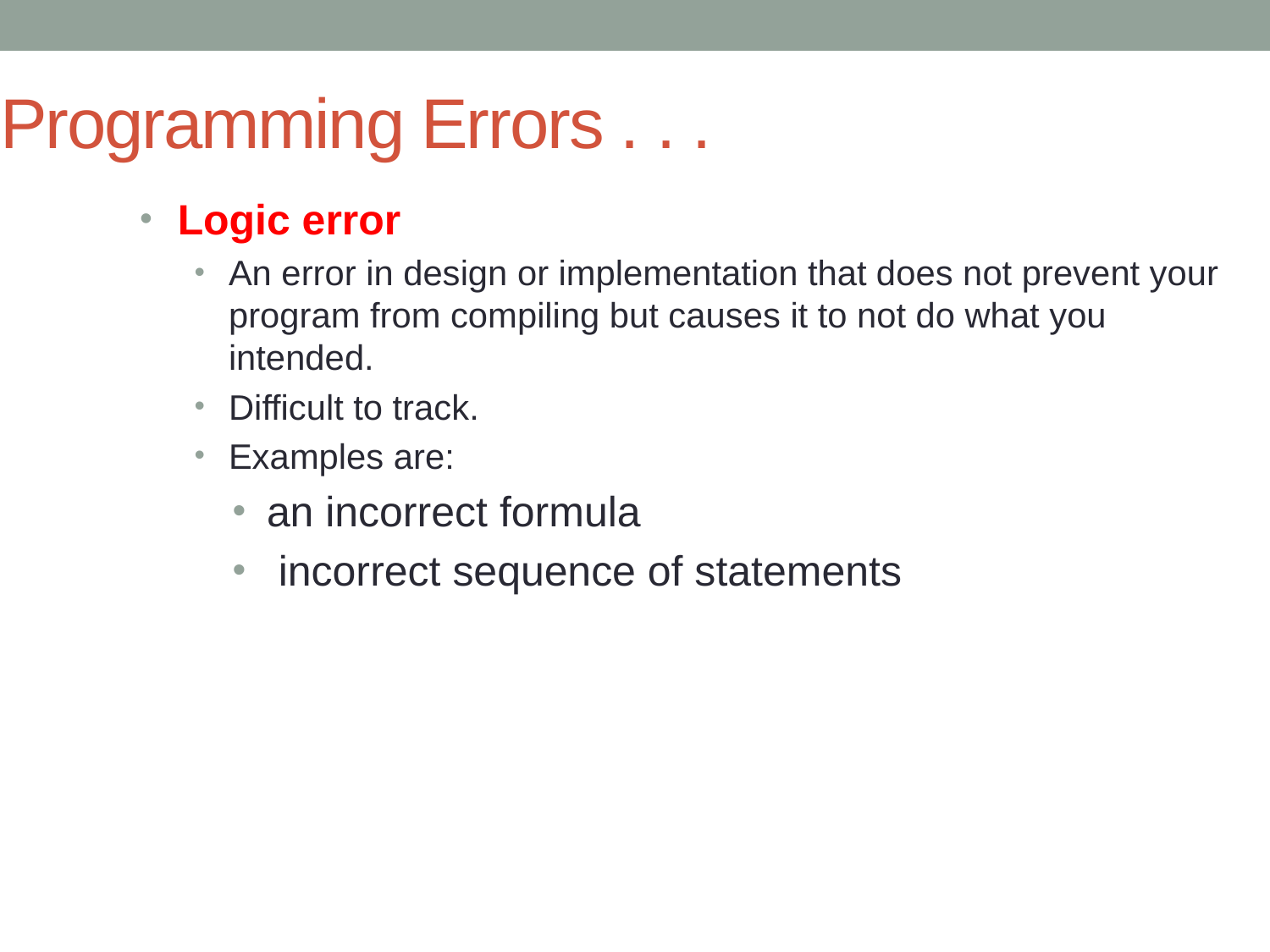

Programming Errors . . .
Logic error
An error in design or implementation that does not prevent your program from compiling but causes it to not do what you intended.
Difficult to track.
Examples are:
an incorrect formula
 incorrect sequence of statements